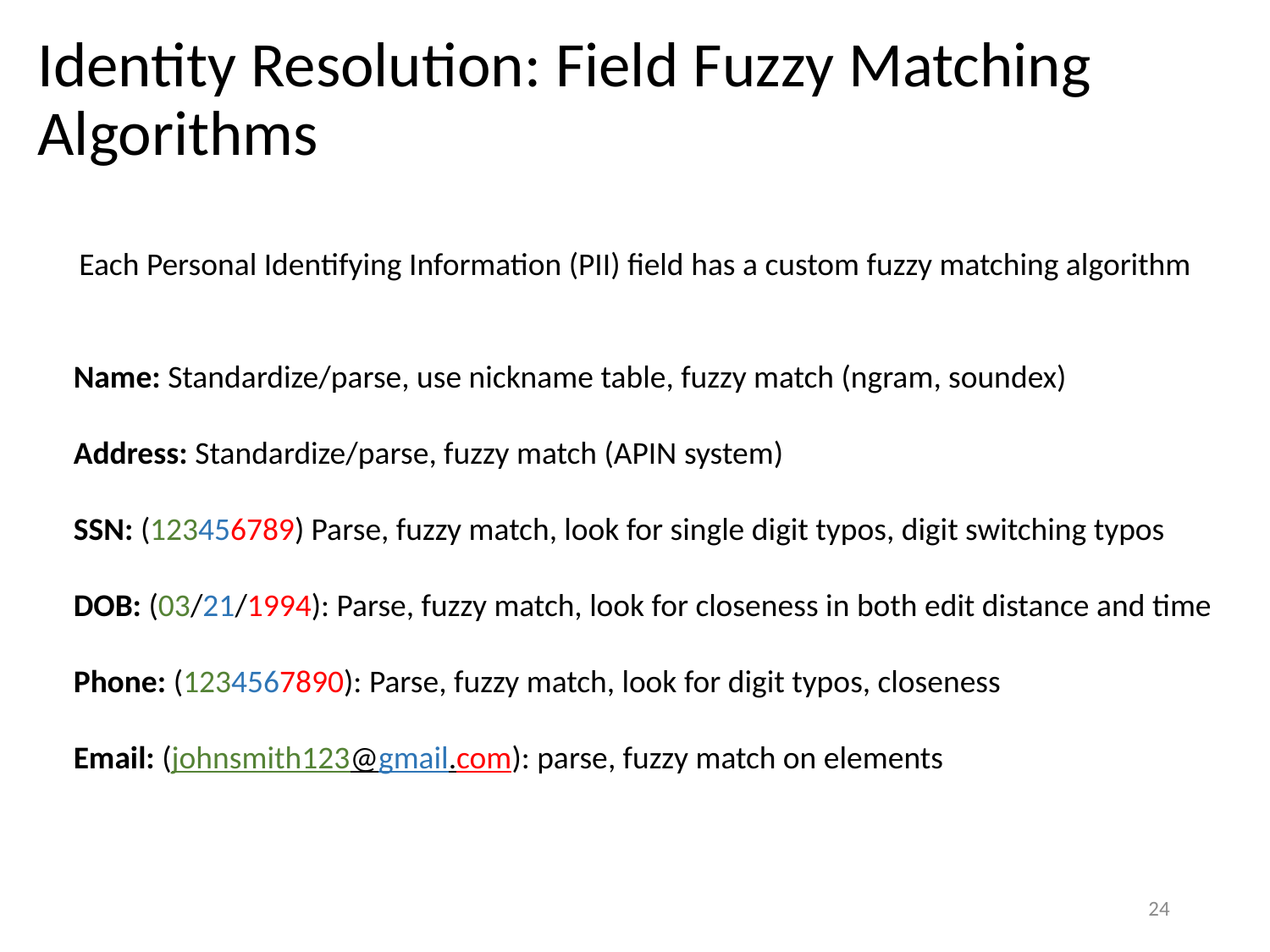

# Identity Resolution: Field Fuzzy Matching Algorithms
Each Personal Identifying Information (PII) field has a custom fuzzy matching algorithm
Name: Standardize/parse, use nickname table, fuzzy match (ngram, soundex)

Address: Standardize/parse, fuzzy match (APIN system)

SSN: (123456789) Parse, fuzzy match, look for single digit typos, digit switching typos

DOB: (03/21/1994): Parse, fuzzy match, look for closeness in both edit distance and time

Phone: (1234567890): Parse, fuzzy match, look for digit typos, closeness

Email: (johnsmith123@gmail.com): parse, fuzzy match on elements
24